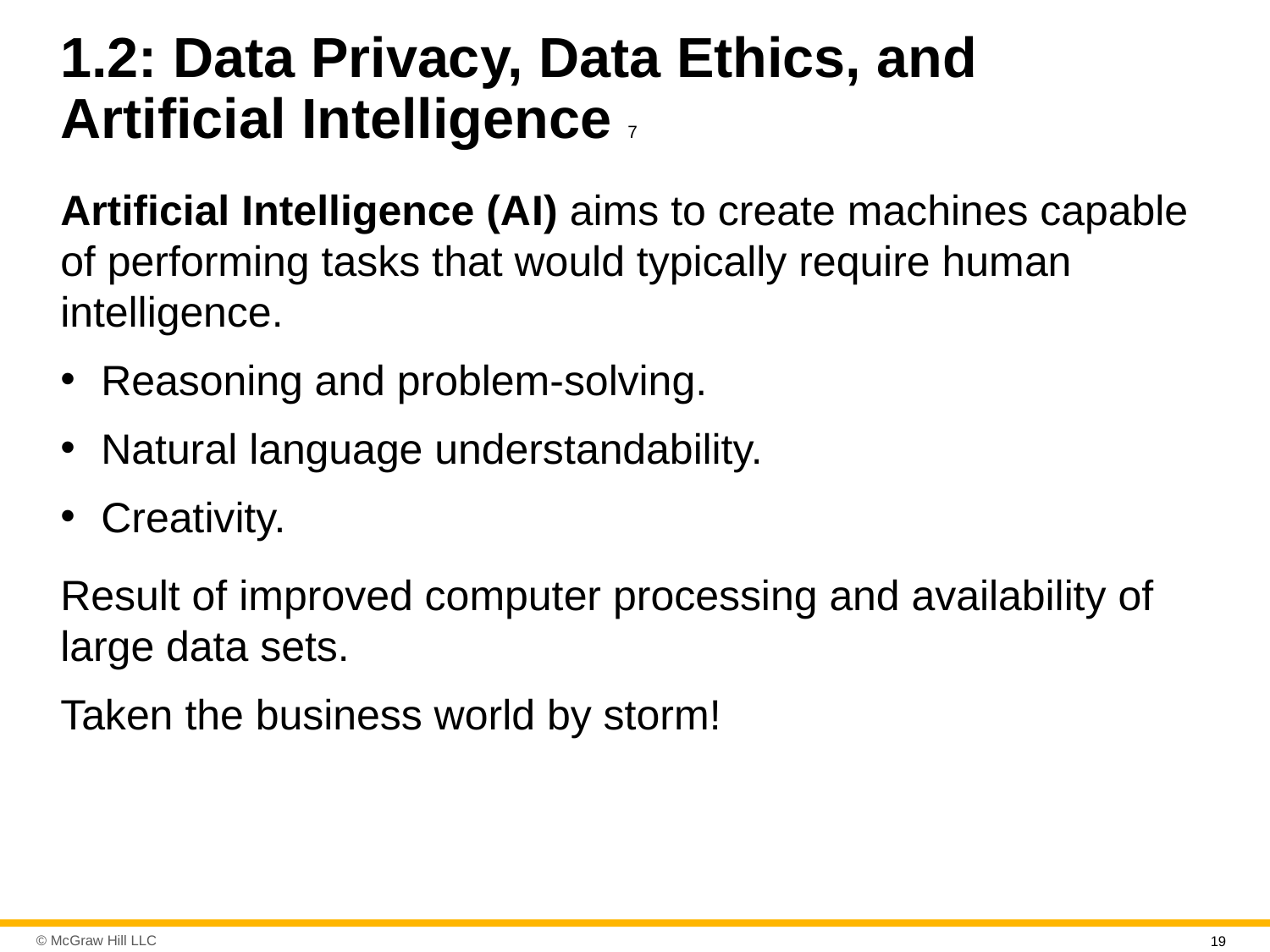

# 1.2: Data Privacy, Data Ethics, and Artificial Intelligence 7
Artificial Intelligence (A I) aims to create machines capable of performing tasks that would typically require human intelligence.
Reasoning and problem-solving.
Natural language understandability.
Creativity.
Result of improved computer processing and availability of large data sets.
Taken the business world by storm!
19